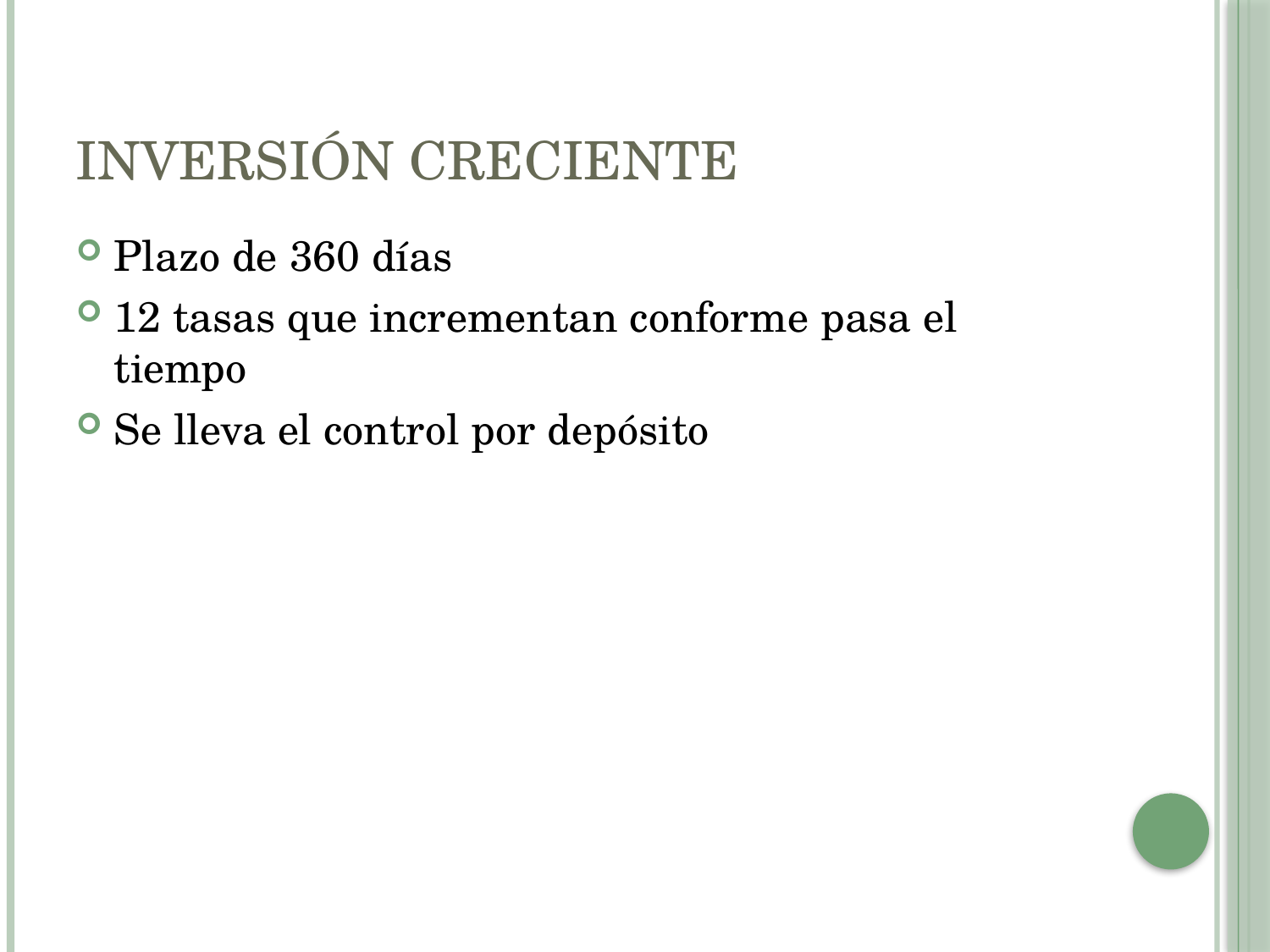

# Inversión creciente
Plazo de 360 días
12 tasas que incrementan conforme pasa el tiempo
Se lleva el control por depósito